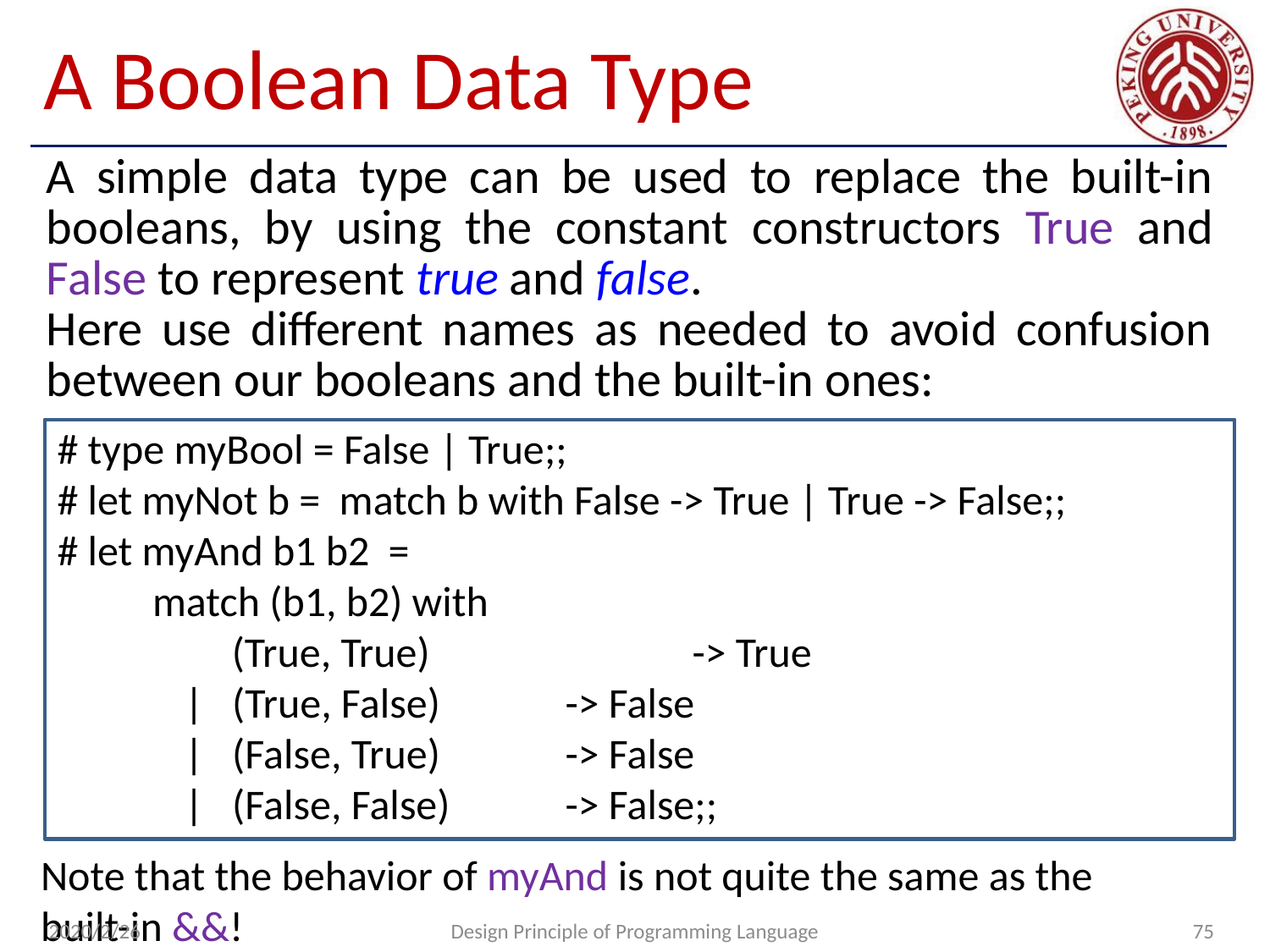

# A Boolean Data Type
A simple data type can be used to replace the built-in booleans, by using the constant constructors True and False to represent true and false.
Here use different names as needed to avoid confusion between our booleans and the built-in ones:
# type myBool = False | True;;
# let myNot b =  match b with False -> True | True -> False;;
# let myAnd b1 b2  =
          match (b1, b2) with
             	     (True, True) 		-> True
          	|   (True, False) 	-> False
          	|   (False, True) 	-> False
          	|   (False, False) 	-> False;;
# type color = Red | Yellow | Green;;
# let next c =
match c with Green -> Yellow | Yellow -> Red
| Red -> Green;
Note that the behavior of myAnd is not quite the same as the
built-in &&!
2020/2/26
Design Principle of Programming Language
75